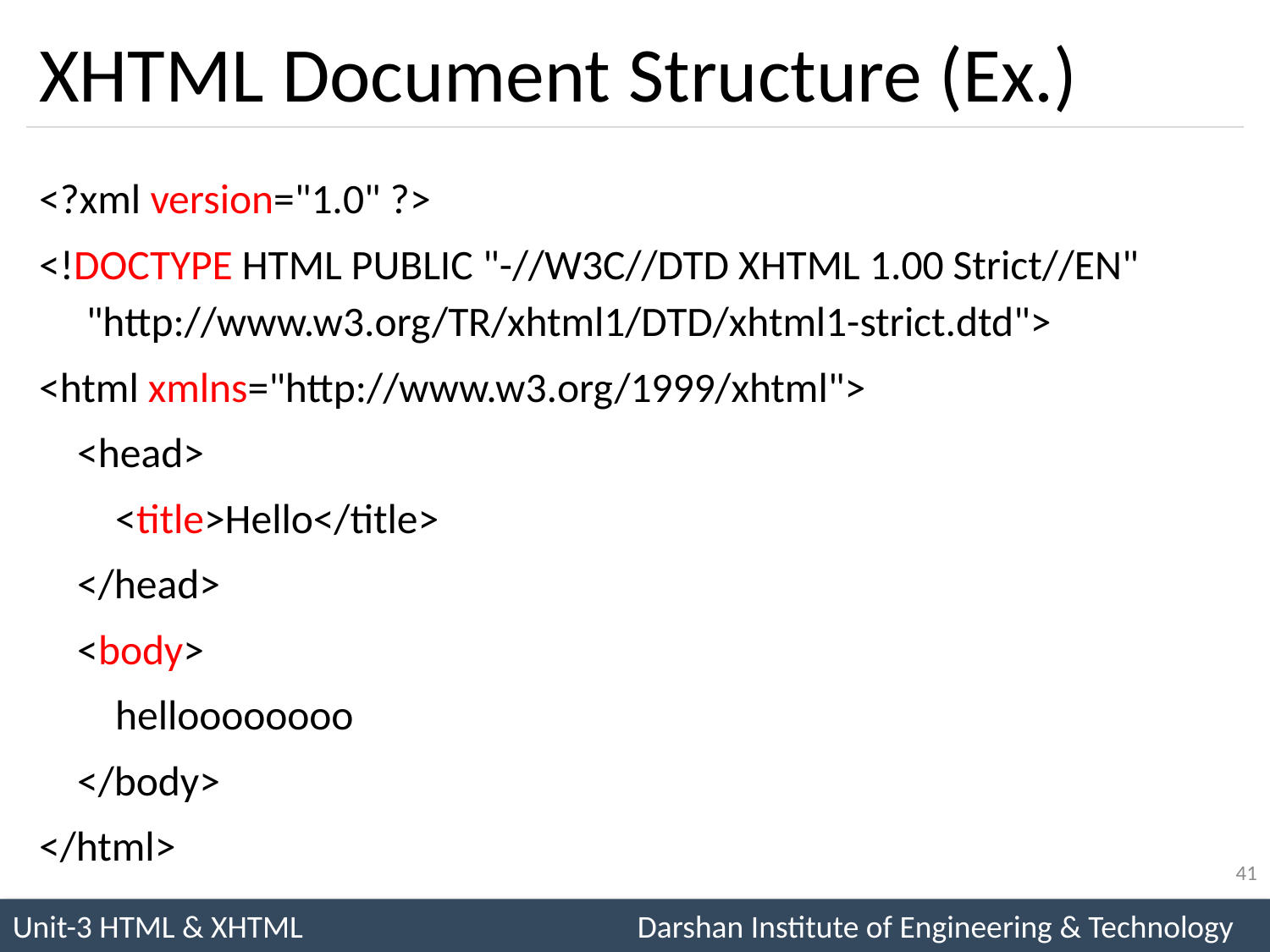

# XHTML Document Structure (Ex.)
<?xml version="1.0" ?>
<!DOCTYPE HTML PUBLIC "-//W3C//DTD XHTML 1.00 Strict//EN" "http://www.w3.org/TR/xhtml1/DTD/xhtml1-strict.dtd">
<html xmlns="http://www.w3.org/1999/xhtml">
    <head>
        <title>Hello</title>
    </head>
    <body>
        helloooooooo
    </body>
</html>
41